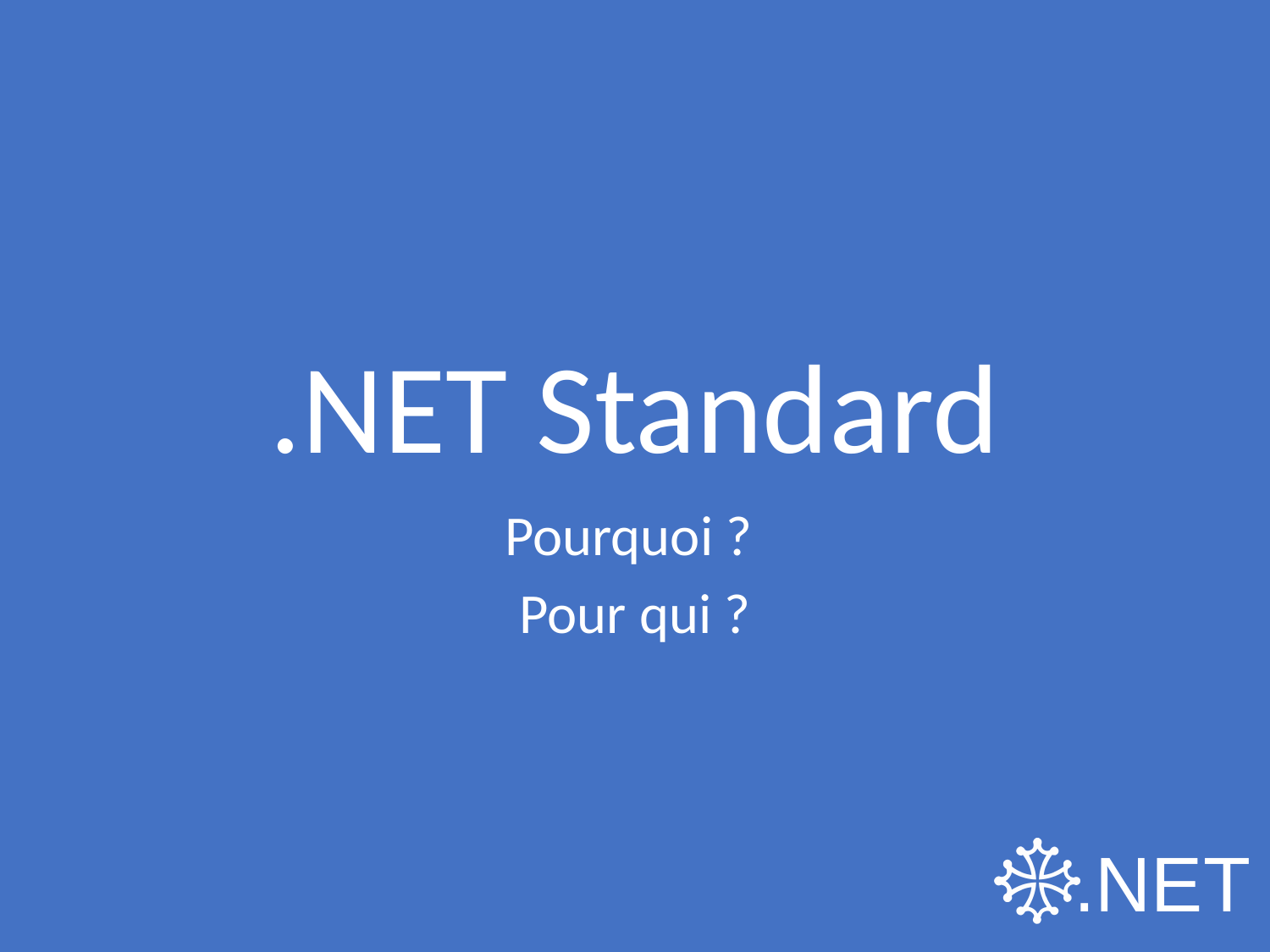

# .NET Standard
Pourquoi ?
Pour qui ?